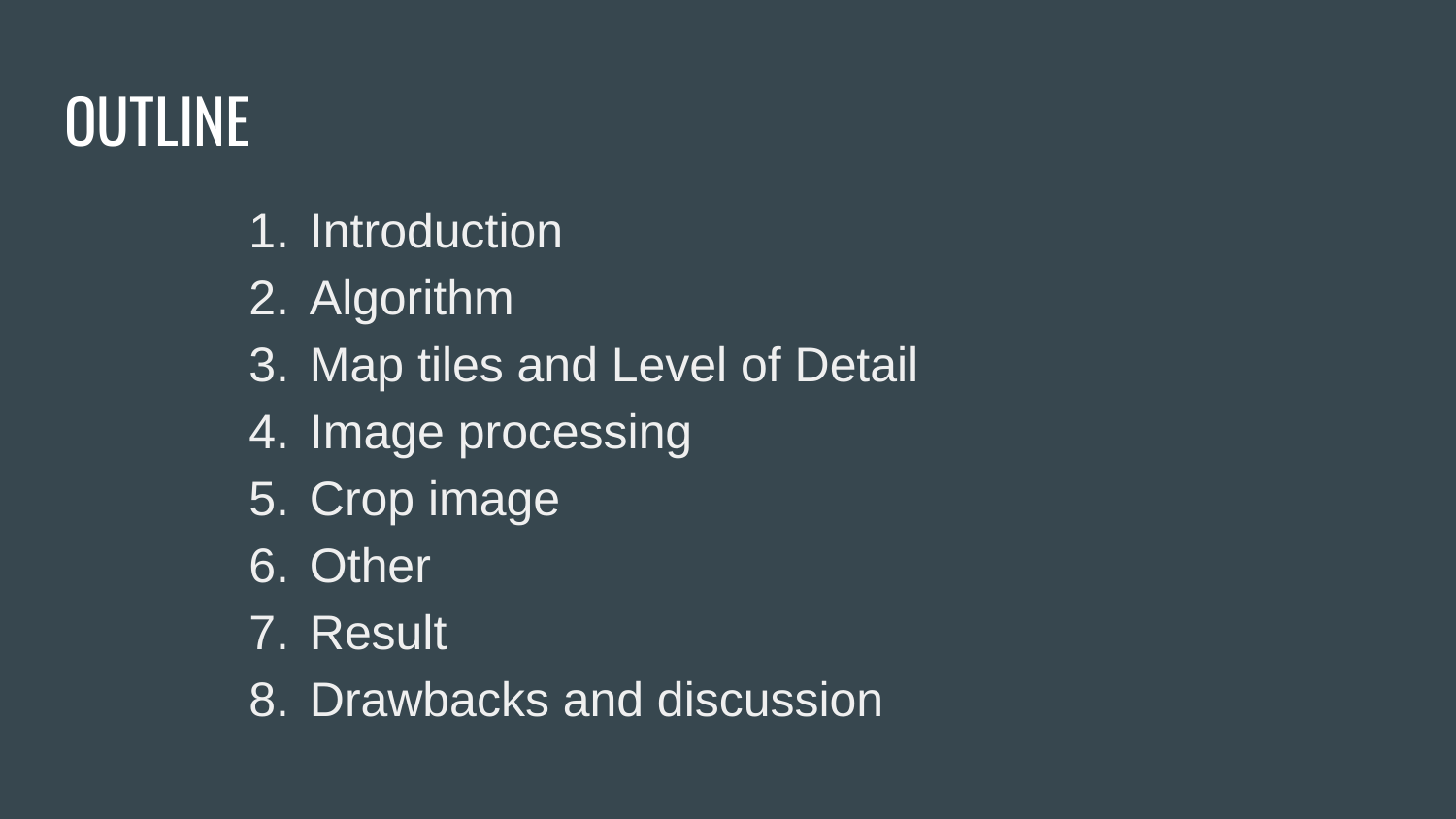

# OUTLINE
Introduction
Algorithm
Map tiles and Level of Detail
Image processing
Crop image
Other
Result
Drawbacks and discussion